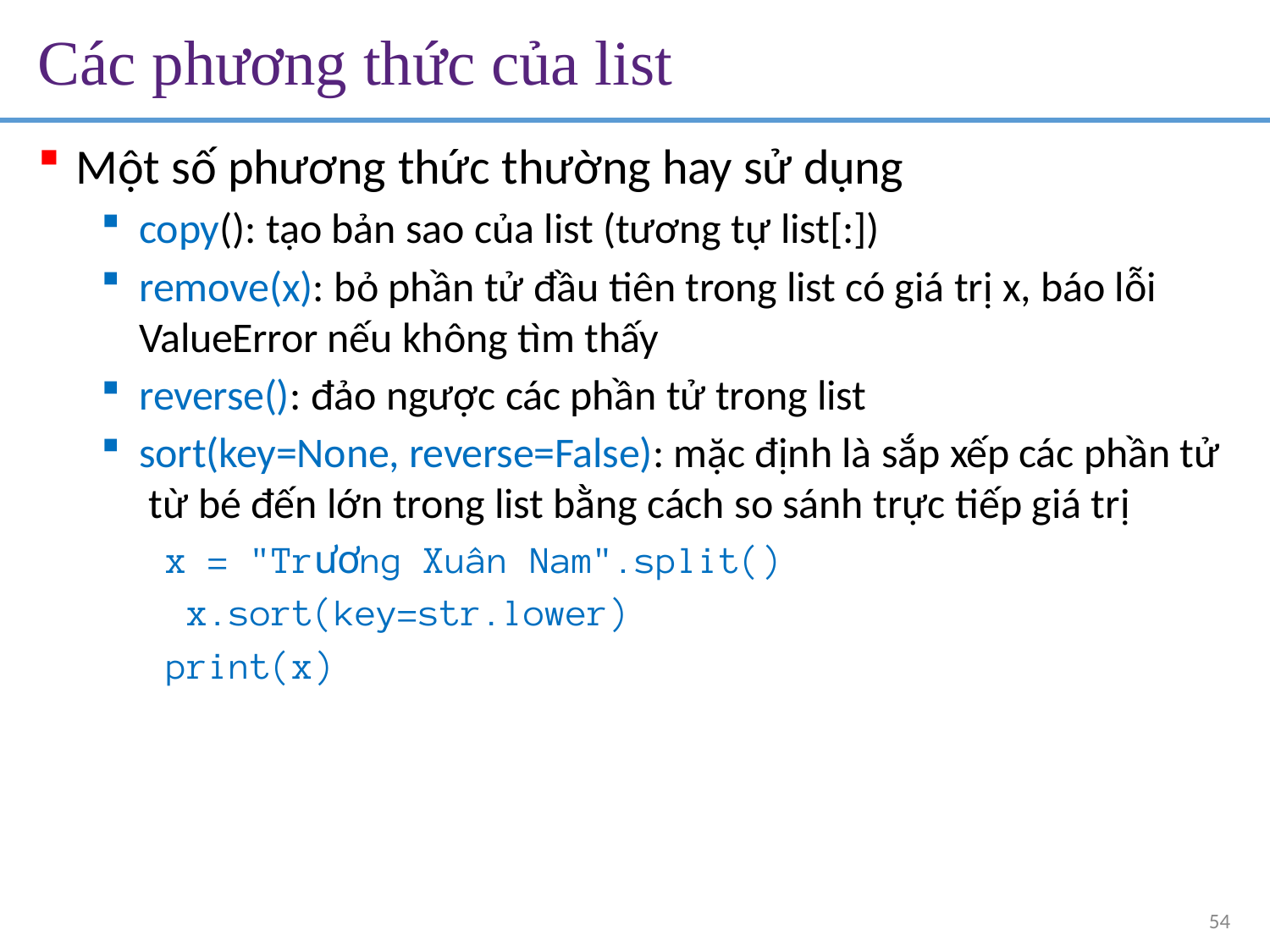

# Các phương thức của list
Một số phương thức thường hay sử dụng
copy(): tạo bản sao của list (tương tự list[:])
remove(x): bỏ phần tử đầu tiên trong list có giá trị x, báo lỗi
ValueError nếu không tìm thấy
reverse(): đảo ngược các phần tử trong list
sort(key=None, reverse=False): mặc định là sắp xếp các phần tử  từ bé đến lớn trong list bằng cách so sánh trực tiếp giá trị
x = "Trương Xuân Nam".split()  x.sort(key=str.lower)  print(x)

54